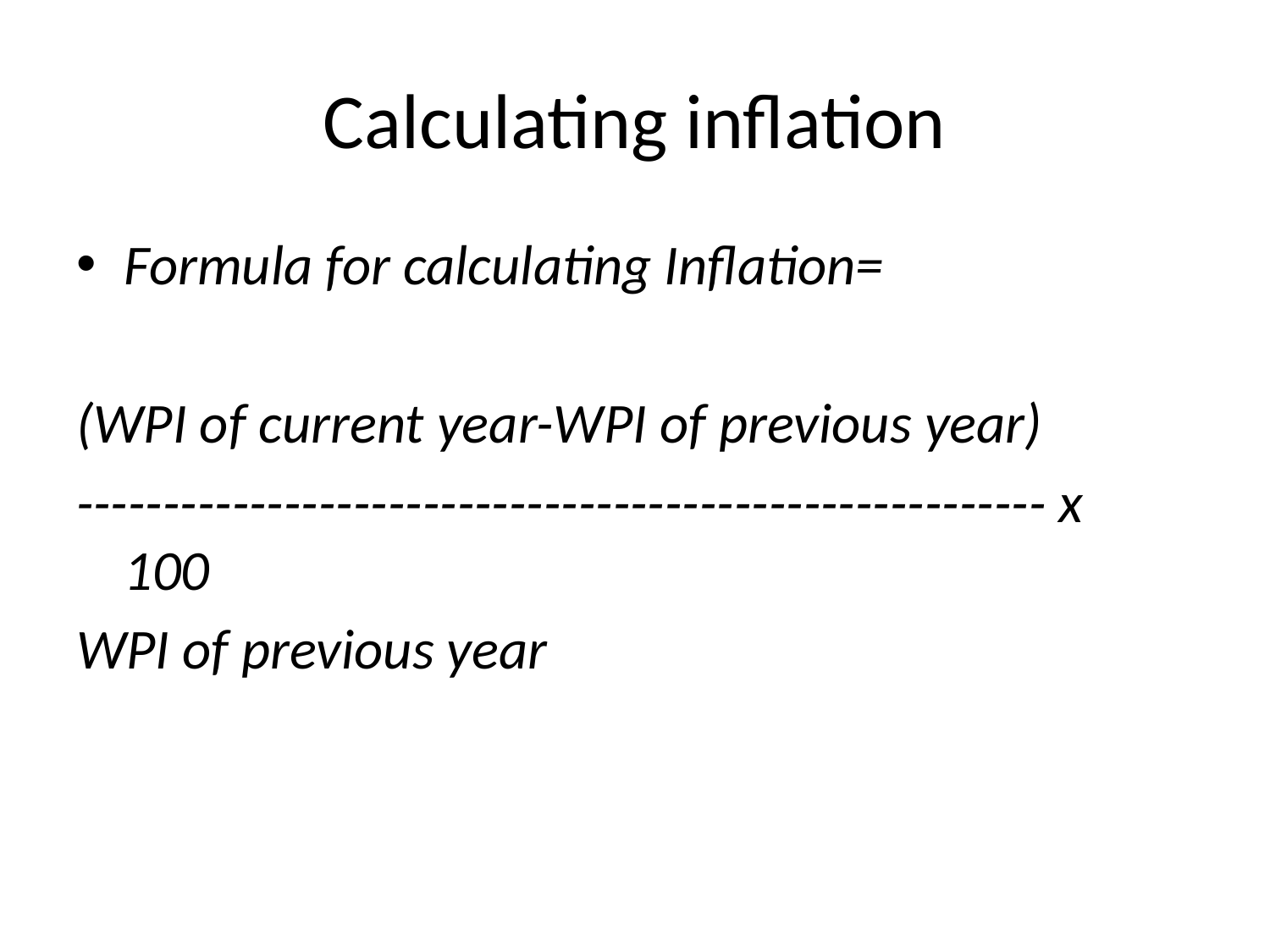

# Calculating inflation
Formula for calculating Inflation=

(WPI of current year-WPI of previous year)
-------------------------------------------------------- x  100
WPI of previous year